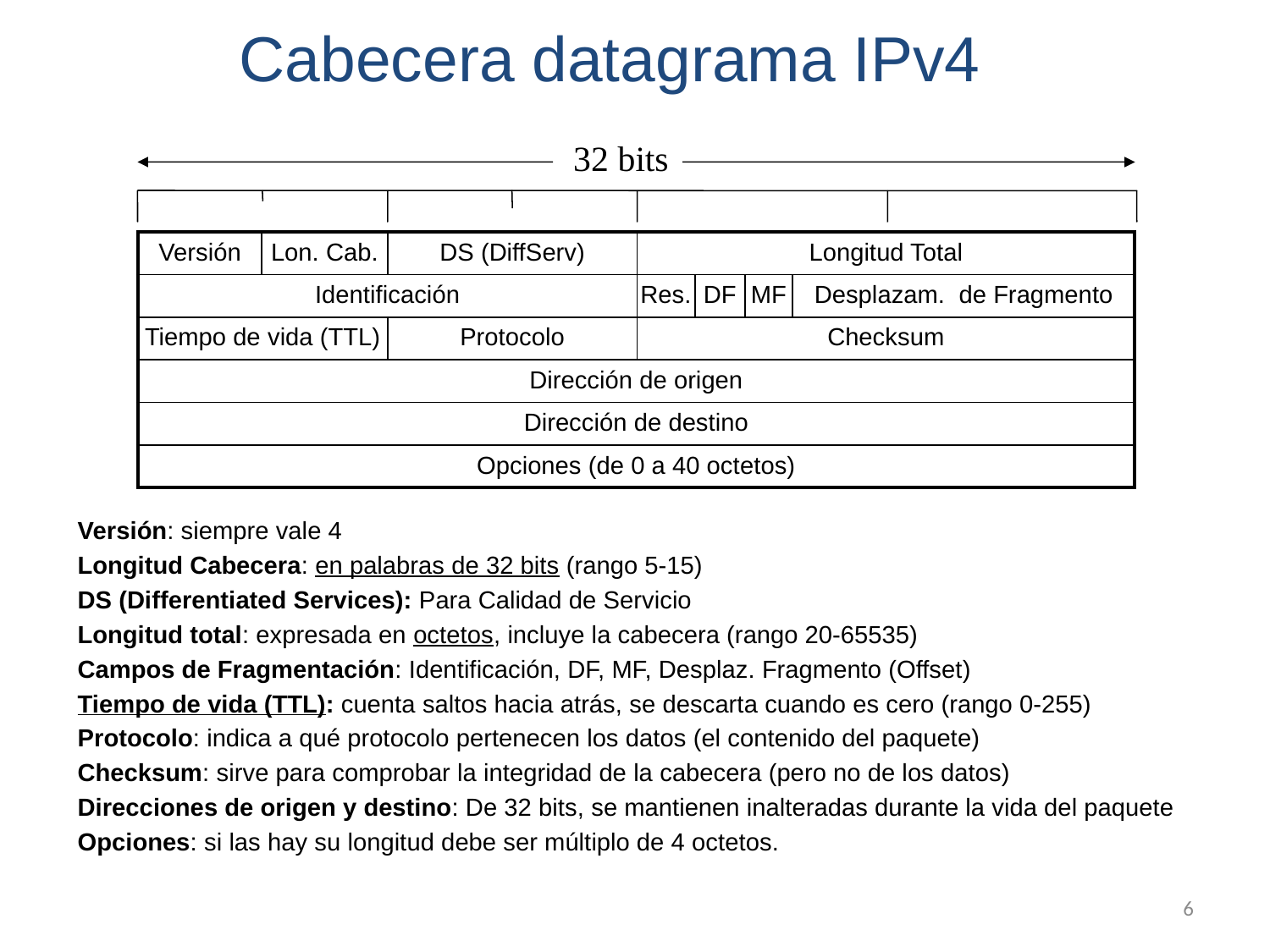

Cabecera datagrama IPv4
32 bits

| Versión | Lon. Cab. | DS (DiffServ) | Longitud Total |  |  |  |
| --- | --- | --- | --- | --- | --- | --- |
| Identificación |  |  | Res. | DF | MF | Desplazam. de Fragmento |
| Tiempo de vida (TTL) |  | Protocolo | Checksum |  |  |  |
| Dirección de origen |  |  |  |  |  |  |
| Dirección de destino |  |  |  |  |  |  |
| Opciones (de 0 a 40 octetos) |  |  |  |  |  |  |
Versión: siempre vale 4
Longitud Cabecera: en palabras de 32 bits (rango 5-15)
DS (Differentiated Services): Para Calidad de Servicio
Longitud total: expresada en octetos, incluye la cabecera (rango 20-65535)
Campos de Fragmentación: Identificación, DF, MF, Desplaz. Fragmento (Offset)
Tiempo de vida (TTL): cuenta saltos hacia atrás, se descarta cuando es cero (rango 0-255)
Protocolo: indica a qué protocolo pertenecen los datos (el contenido del paquete)
Checksum: sirve para comprobar la integridad de la cabecera (pero no de los datos)
Direcciones de origen y destino: De 32 bits, se mantienen inalteradas durante la vida del paquete
Opciones: si las hay su longitud debe ser múltiplo de 4 octetos.
6